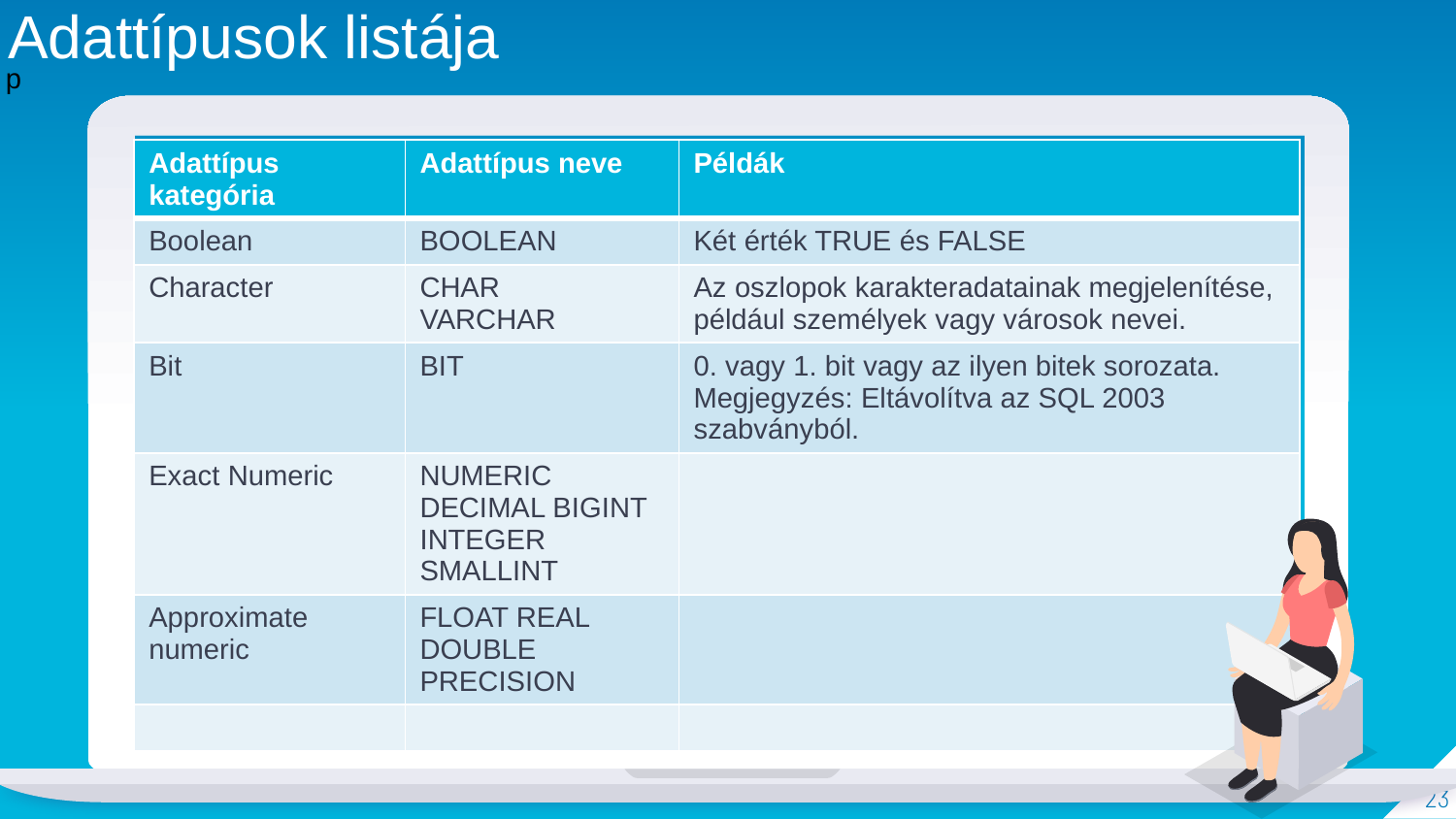

Adattípusok listája
p

| Adattípus kategória | Adattípus neve | Példák |
| --- | --- | --- |
| Boolean | BOOLEAN | Két érték TRUE és FALSE |
| Character | CHAR VARCHAR | Az oszlopok karakteradatainak megjelenítése, például személyek vagy városok nevei. |
| Bit | BIT | 0. vagy 1. bit vagy az ilyen bitek sorozata. Megjegyzés: Eltávolítva az SQL 2003 szabványból. |
| Exact Numeric | NUMERIC DECIMAL BIGINT INTEGER SMALLINT |  |
| Approximate numeric | FLOAT REAL DOUBLE PRECISION |  |
|  |  |  |

23